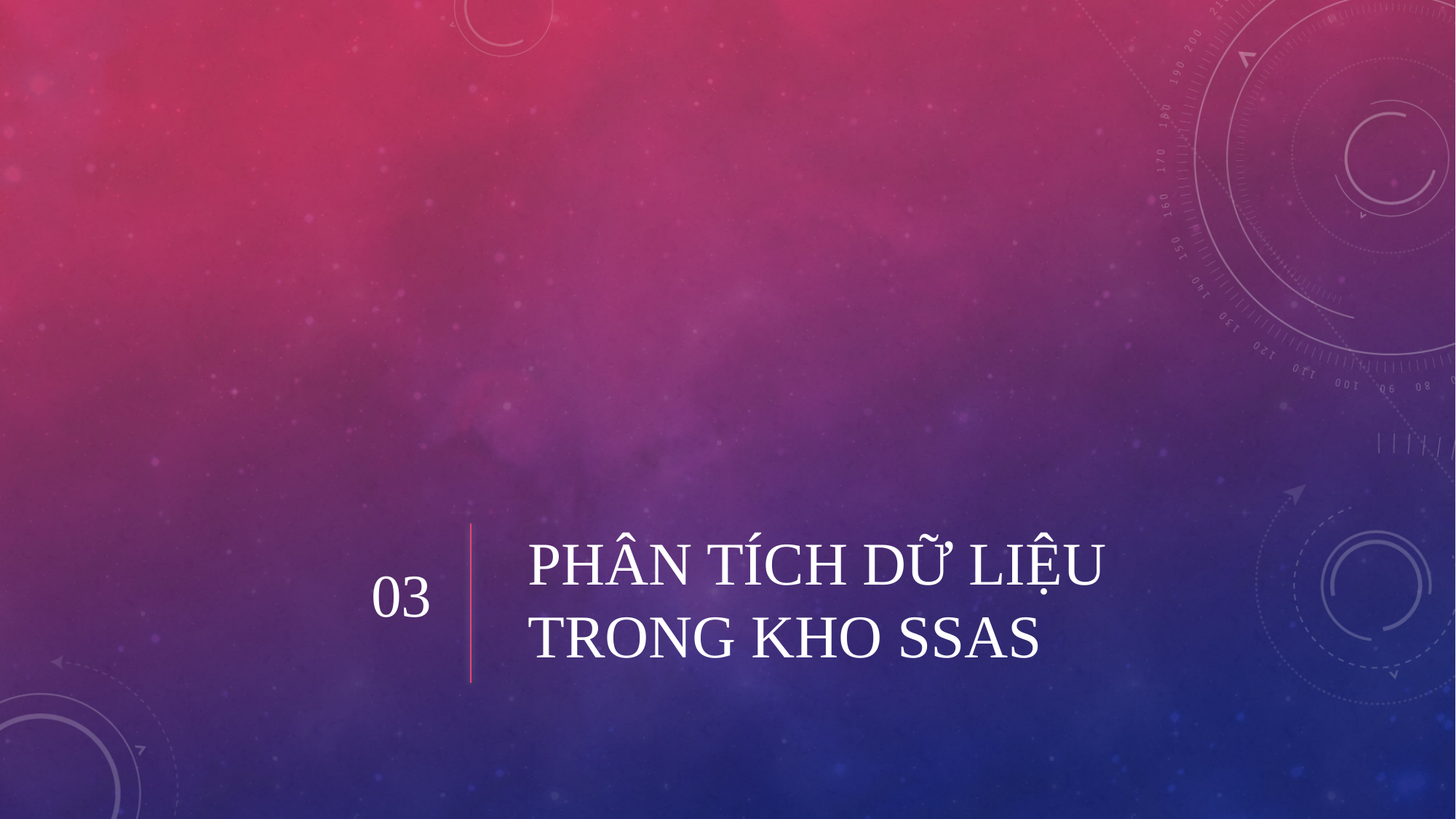

# Phân tích dữ liệu trong kho SSAS
03